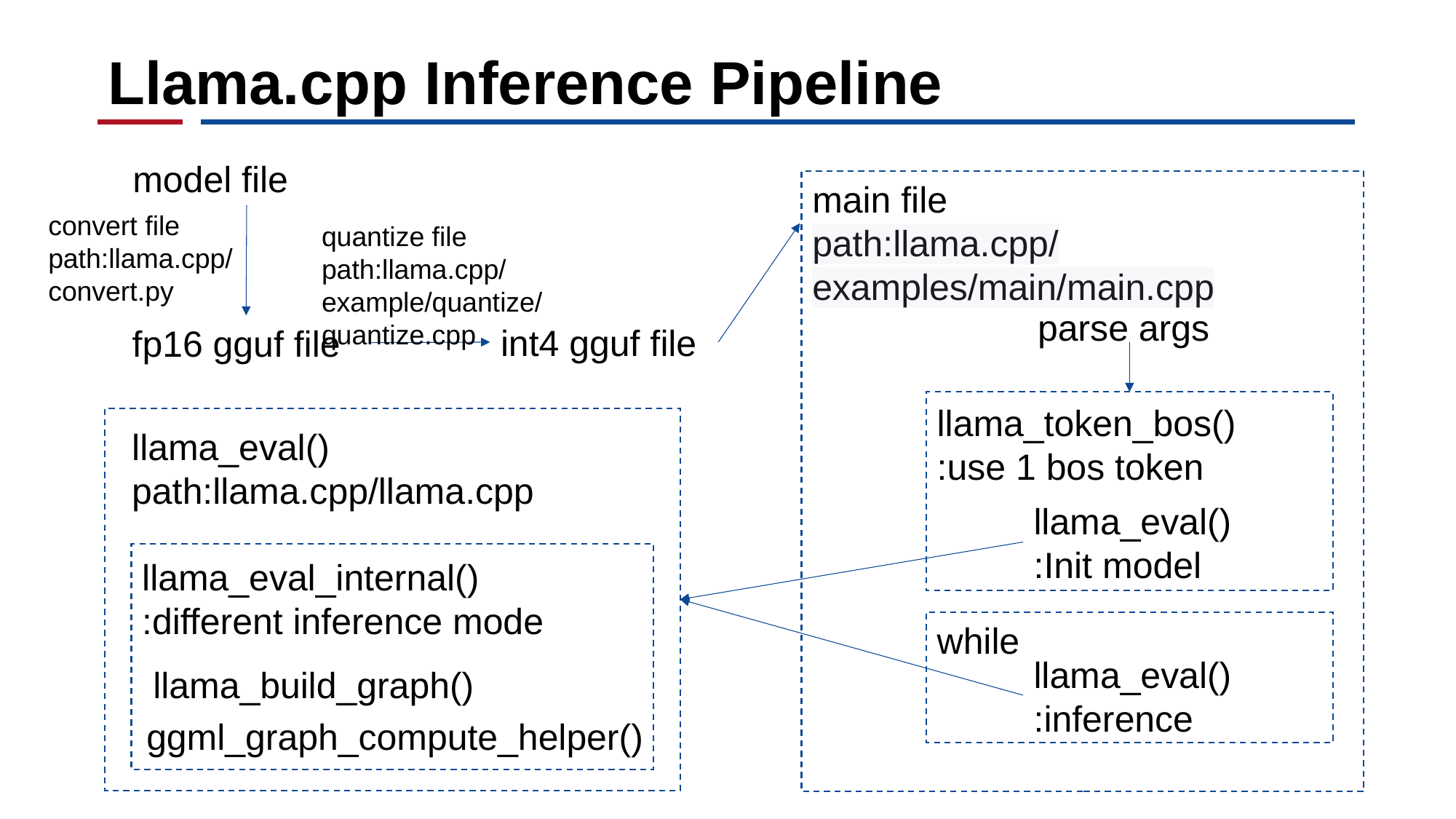

# Llama.cpp Inference Pipeline
model file
main file
path:llama.cpp/examples/main/main.cpp

convert file
path:llama.cpp/convert.py
quantize file
path:llama.cpp/example/quantize/quantize.cpp
parse args
int4 gguf file
fp16 gguf file

llama_token_bos()
:use 1 bos token

llama_eval()
path:llama.cpp/llama.cpp
llama_eval()
:Init model

llama_eval_internal()
:different inference mode

while
llama_eval()
:inference
llama_build_graph()
ggml_graph_compute_helper()